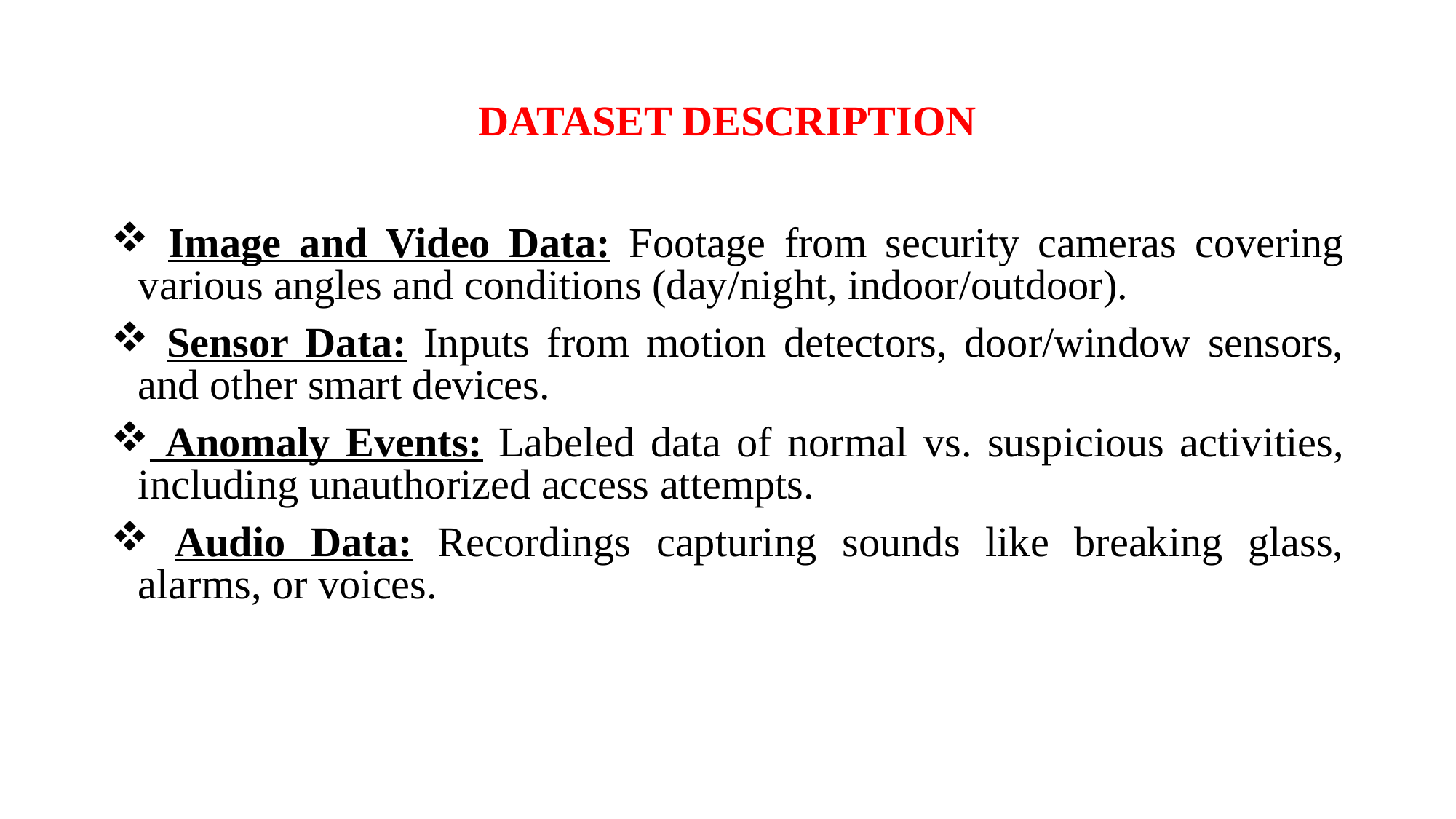

# DATASET DESCRIPTION
 Image and Video Data: Footage from security cameras covering various angles and conditions (day/night, indoor/outdoor).
 Sensor Data: Inputs from motion detectors, door/window sensors, and other smart devices.
 Anomaly Events: Labeled data of normal vs. suspicious activities, including unauthorized access attempts.
 Audio Data: Recordings capturing sounds like breaking glass, alarms, or voices.